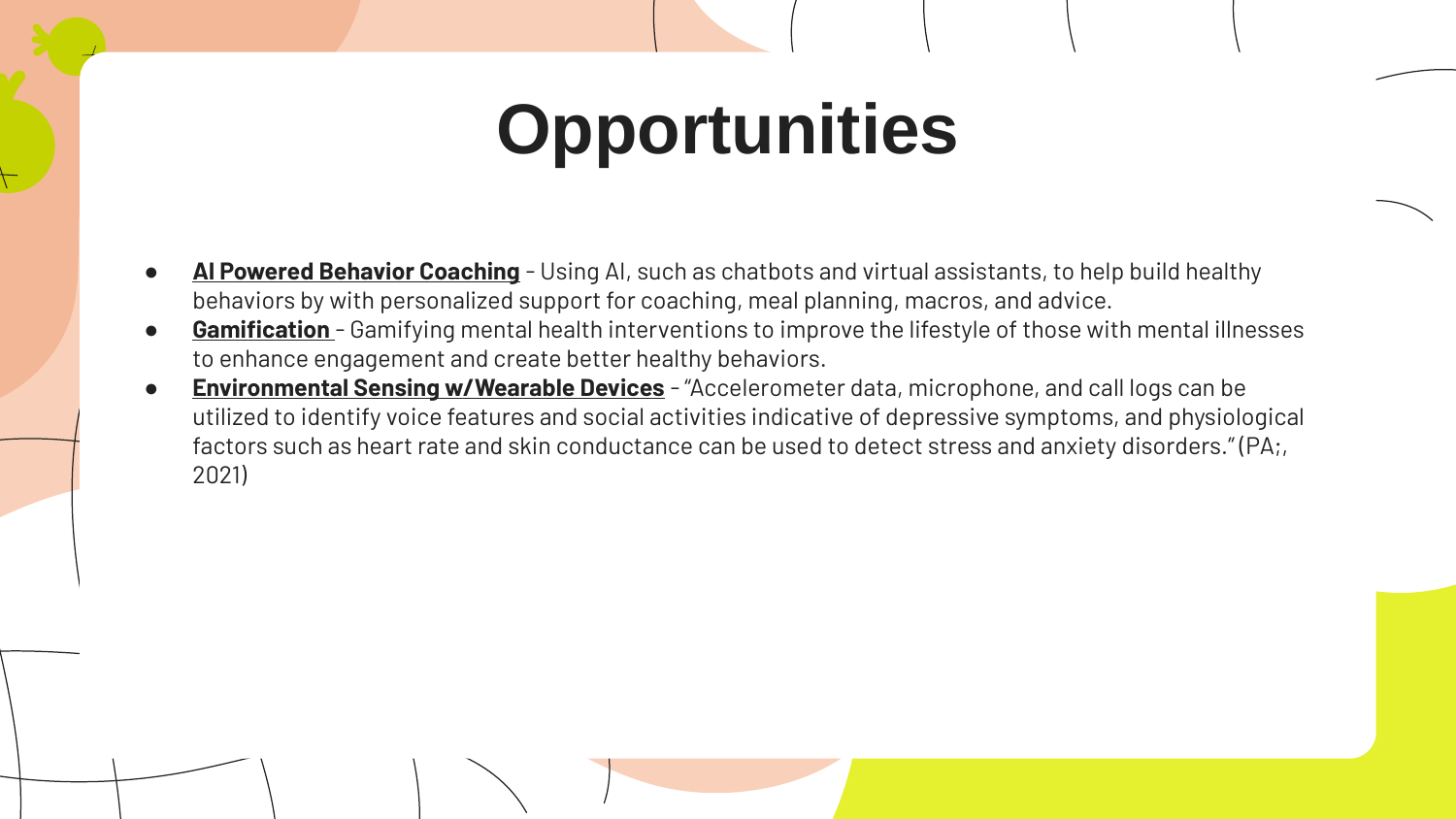

# Opportunities
AI Powered Behavior Coaching - Using AI, such as chatbots and virtual assistants, to help build healthy behaviors by with personalized support for coaching, meal planning, macros, and advice.
Gamification - Gamifying mental health interventions to improve the lifestyle of those with mental illnesses to enhance engagement and create better healthy behaviors.
Environmental Sensing w/Wearable Devices - “Accelerometer data, microphone, and call logs can be utilized to identify voice features and social activities indicative of depressive symptoms, and physiological factors such as heart rate and skin conductance can be used to detect stress and anxiety disorders.” (PA;, 2021)